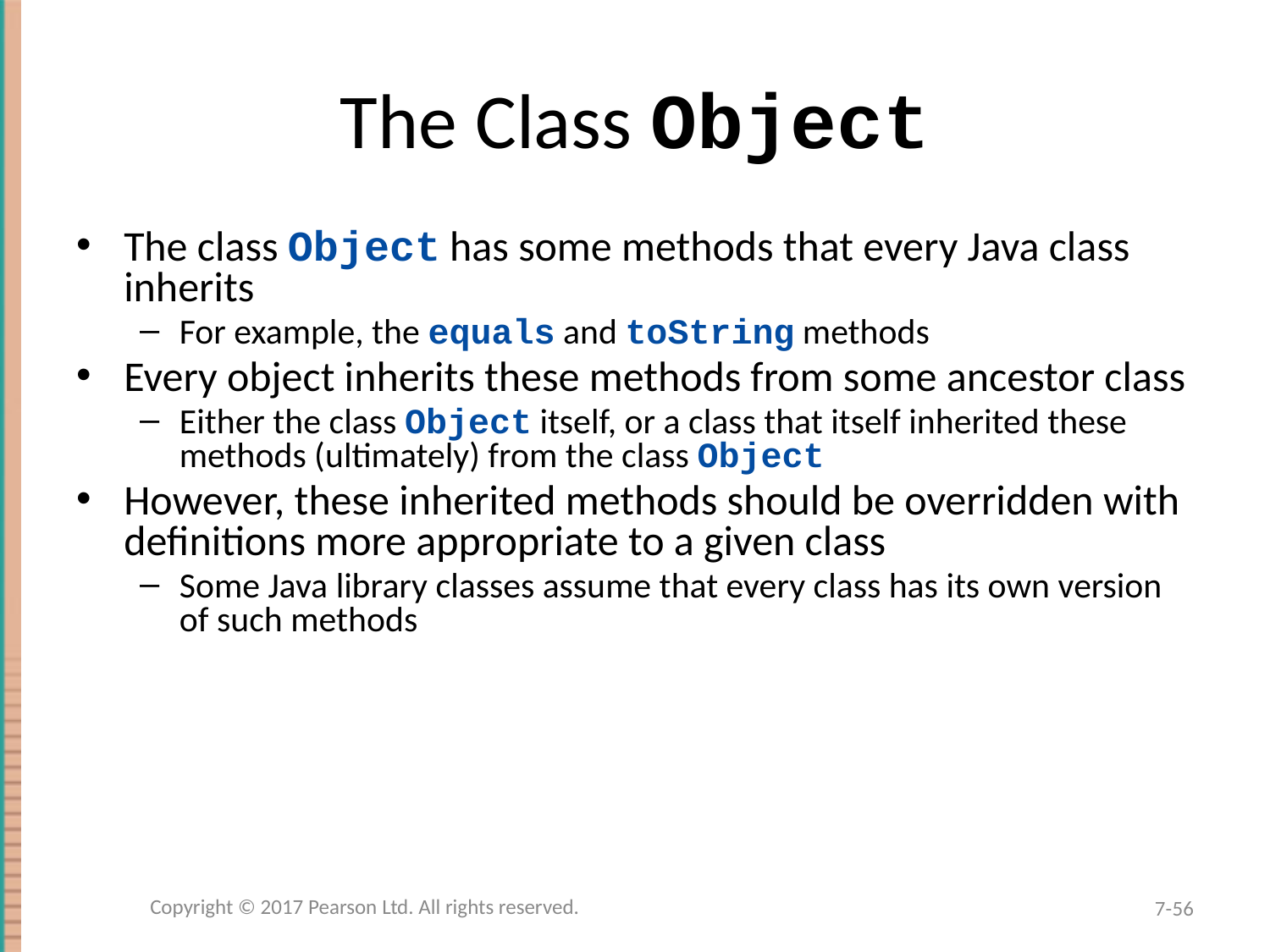

# The Class Object
The class Object has some methods that every Java class inherits
For example, the equals and toString methods
Every object inherits these methods from some ancestor class
Either the class Object itself, or a class that itself inherited these methods (ultimately) from the class Object
However, these inherited methods should be overridden with definitions more appropriate to a given class
Some Java library classes assume that every class has its own version of such methods
Copyright © 2017 Pearson Ltd. All rights reserved.
7-56